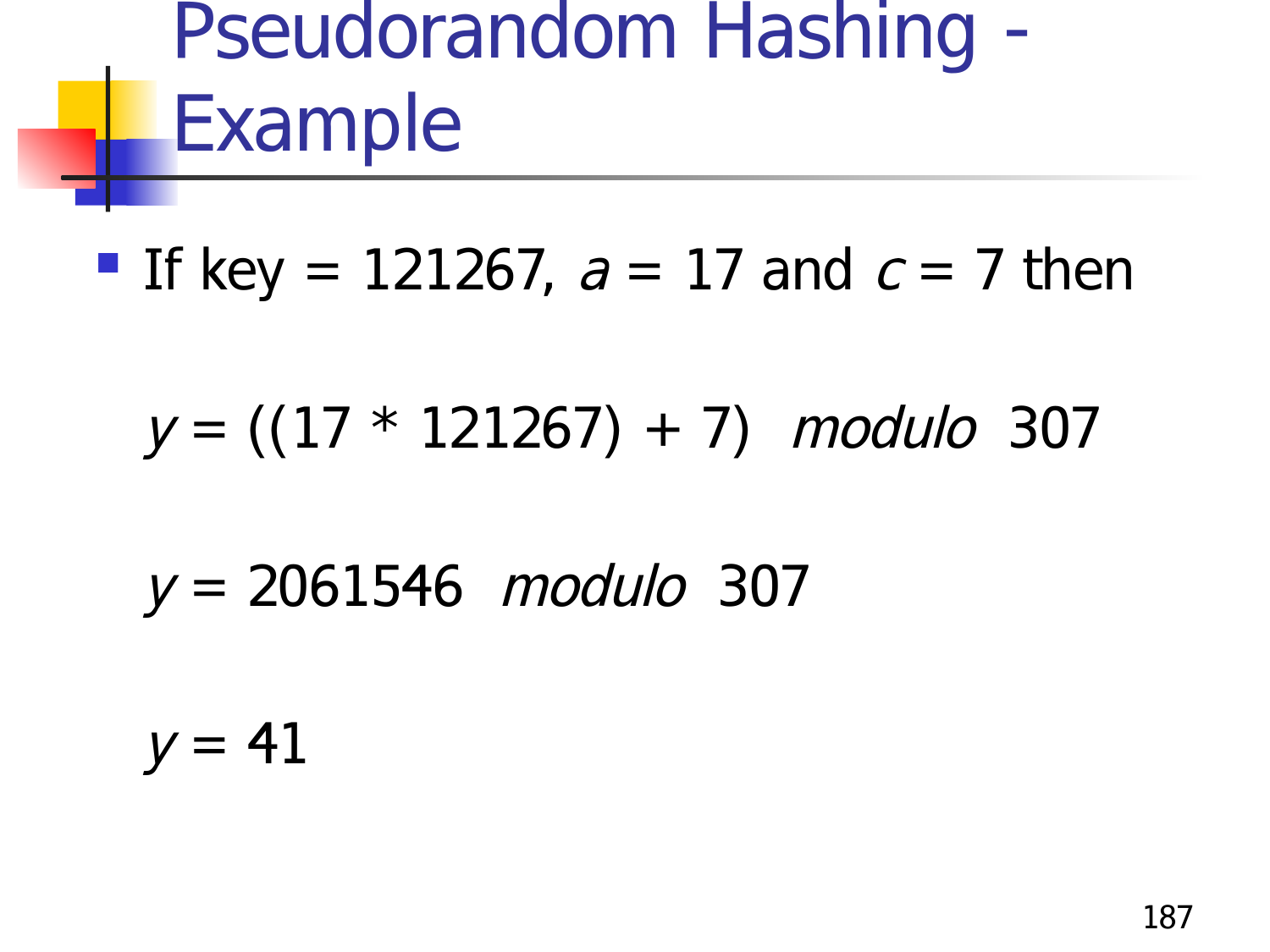

# Pseudorandom Hashing - Example
If key = 121267, a = 17 and c = 7 then

	y = ((17 * 121267) + 7)  modulo  307

	y = 2061546  modulo  307

	y = 41
187